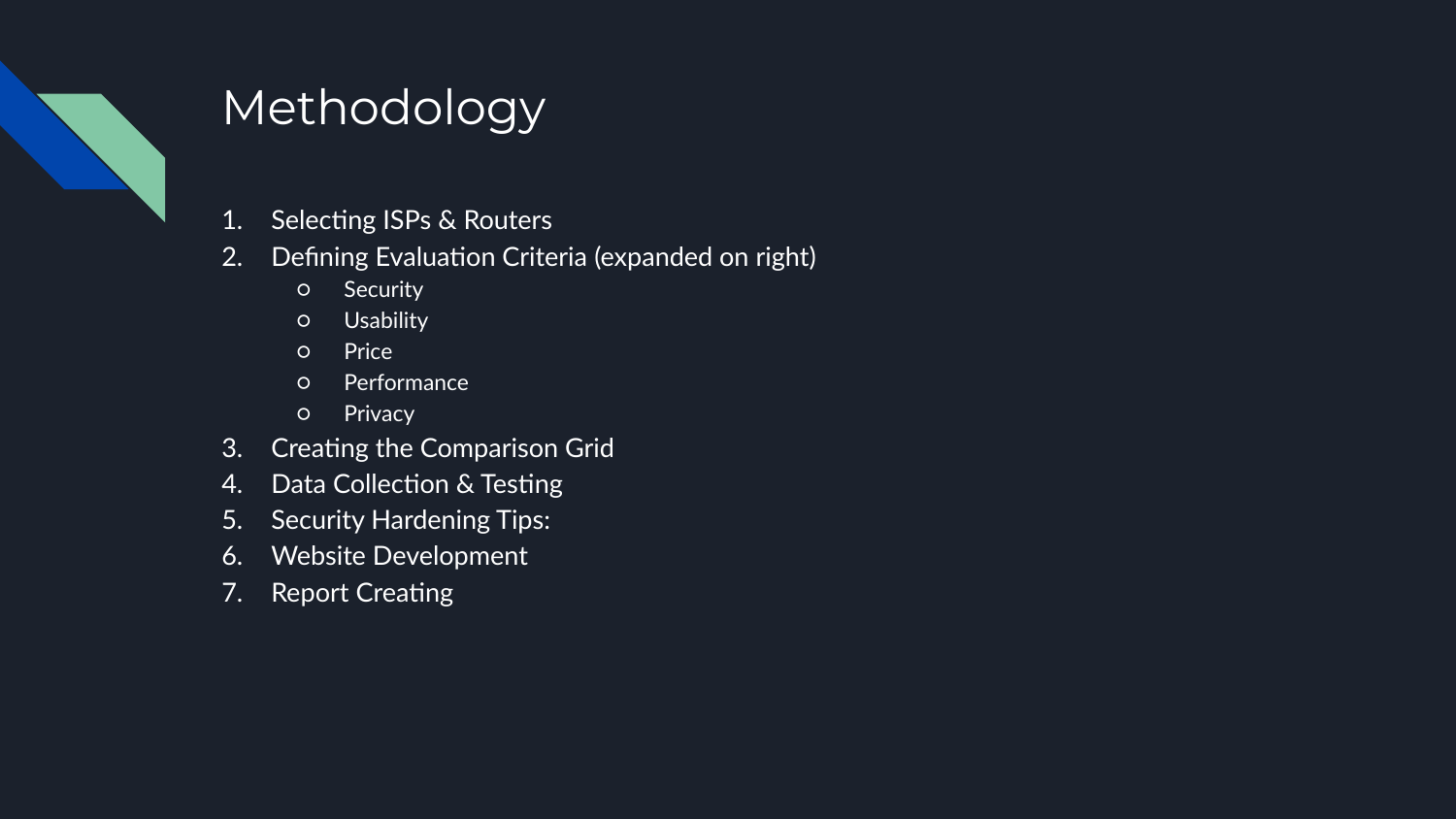

# Methodology

Selecting ISPs & Routers
Defining Evaluation Criteria (expanded on right)
Security
Usability
Price
Performance
Privacy
Creating the Comparison Grid
Data Collection & Testing
Security Hardening Tips:
Website Development
Report Creating